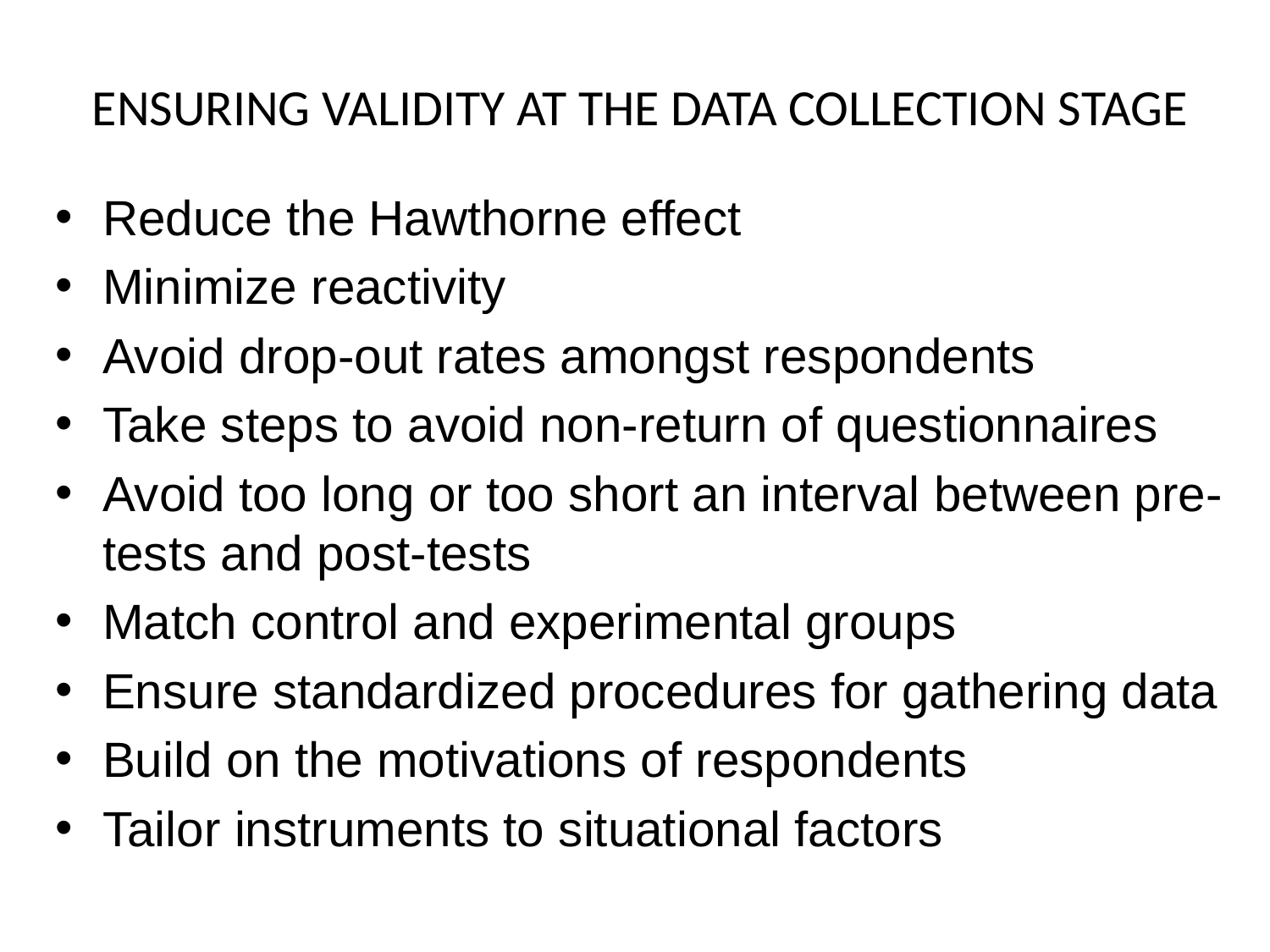

# ENSURING VALIDITY AT THE DATA COLLECTION STAGE
Reduce the Hawthorne effect
Minimize reactivity
Avoid drop-out rates amongst respondents
Take steps to avoid non-return of questionnaires
Avoid too long or too short an interval between pre-tests and post-tests
Match control and experimental groups
Ensure standardized procedures for gathering data
Build on the motivations of respondents
Tailor instruments to situational factors